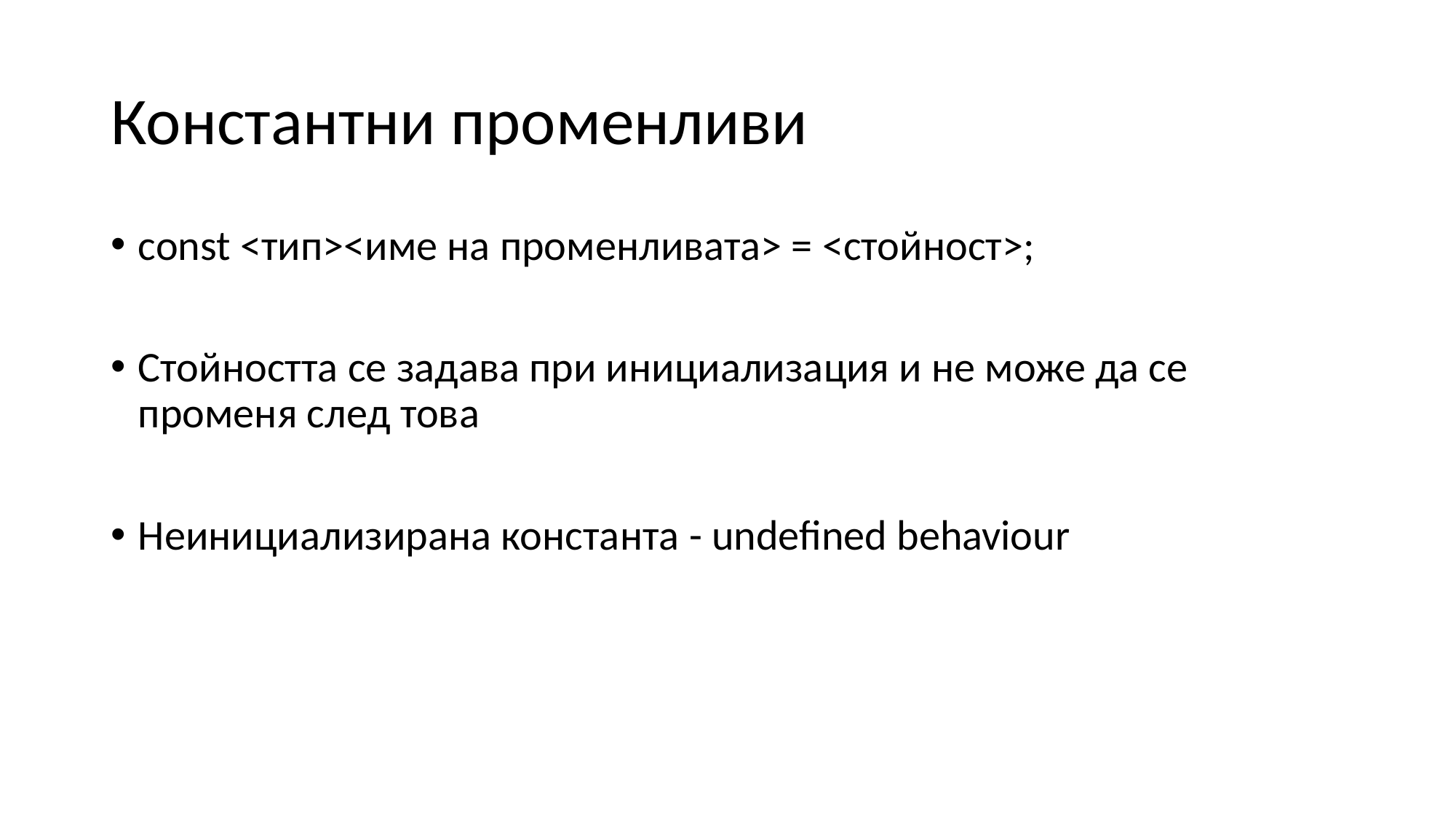

# Константни променливи
const <тип><име на променливата> = <стойност>;

Стойността се задава при инициализация и не може да се променя след това

Неинициализирана константа - undefined behaviour